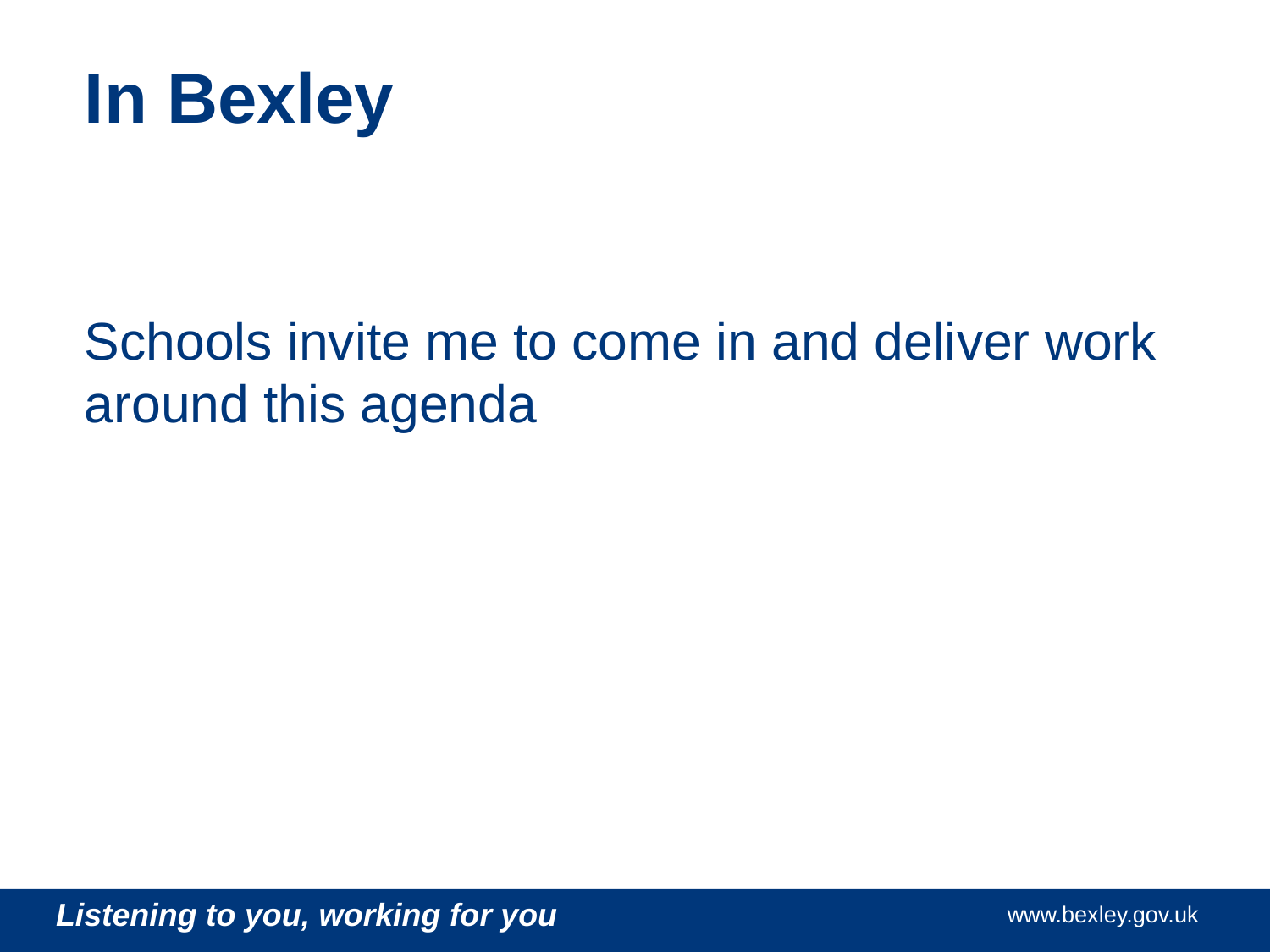

# In Bexley

Schools invite me to come in and deliver work around this agenda